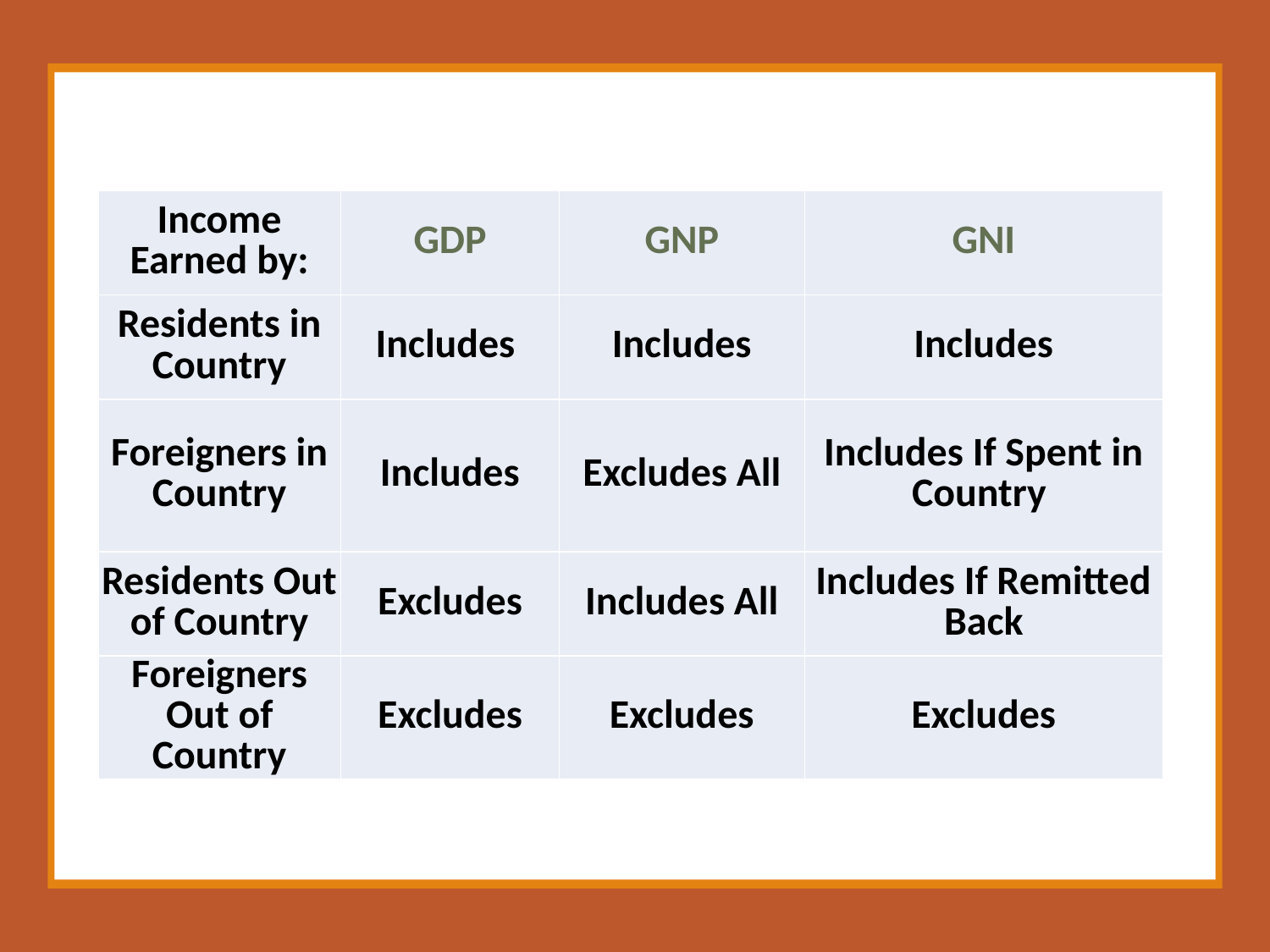

| Income Earned by: | GDP | GNP | GNI |
| --- | --- | --- | --- |
| Residents in Country | Includes | Includes | Includes |
| Foreigners in Country | Includes | Excludes All | Includes If Spent in Country |
| Residents Out of Country | Excludes | Includes All | Includes If Remitted Back |
| Foreigners Out of Country | Excludes | Excludes | Excludes |